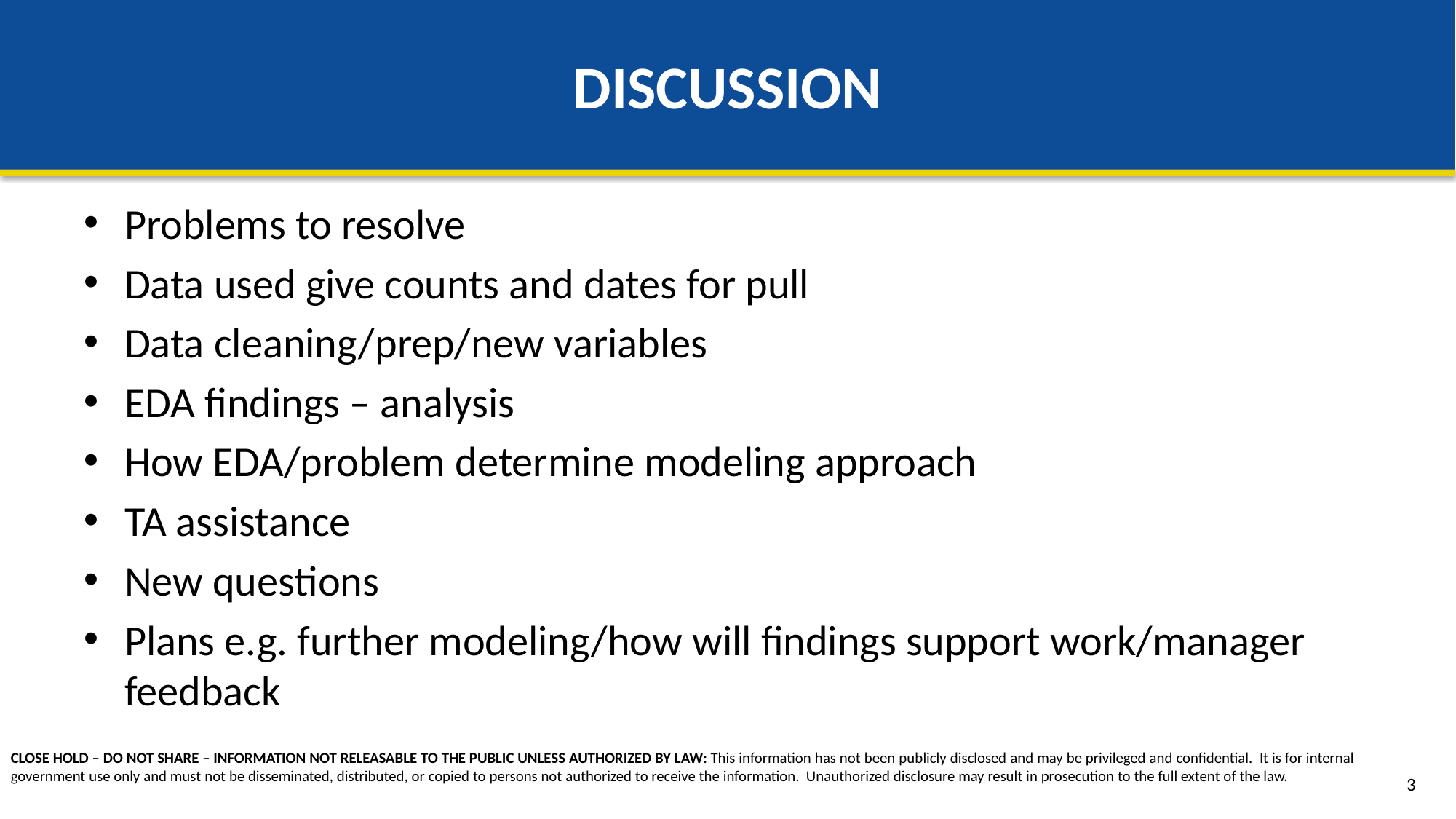

# DISCUSSION
Problems to resolve
Data used give counts and dates for pull
Data cleaning/prep/new variables
EDA findings – analysis
How EDA/problem determine modeling approach
TA assistance
New questions
Plans e.g. further modeling/how will findings support work/manager feedback
3